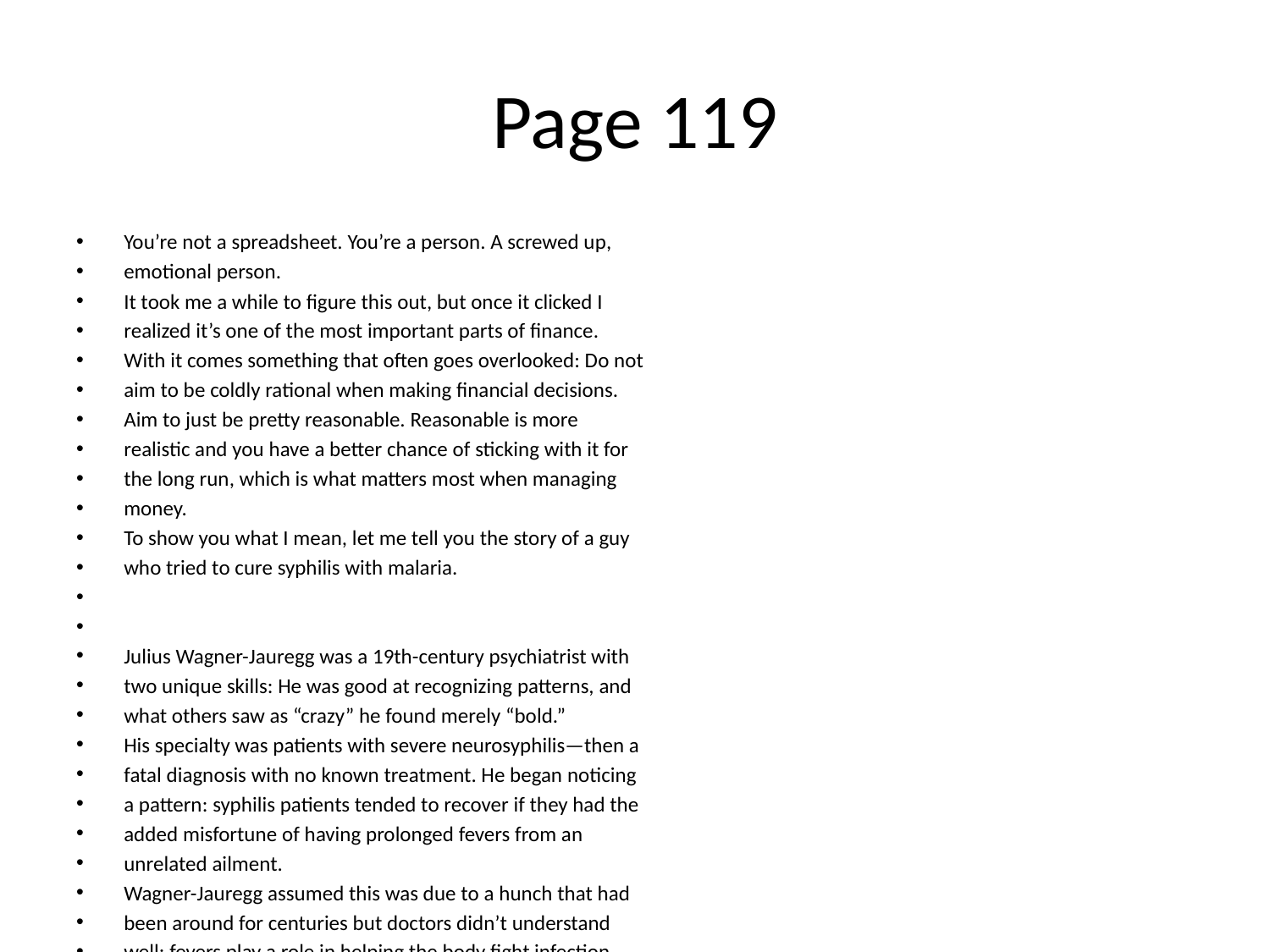

# Page 119
You’re not a spreadsheet. You’re a person. A screwed up,
emotional person.
It took me a while to ﬁgure this out, but once it clicked I
realized it’s one of the most important parts of ﬁnance.
With it comes something that often goes overlooked: Do not
aim to be coldly rational when making ﬁnancial decisions.
Aim to just be pretty reasonable. Reasonable is more
realistic and you have a better chance of sticking with it for
the long run, which is what matters most when managing
money.
To show you what I mean, let me tell you the story of a guy
who tried to cure syphilis with malaria.

Julius Wagner-Jauregg was a 19th-century psychiatrist with
two unique skills: He was good at recognizing patterns, and
what others saw as “crazy” he found merely “bold.”
His specialty was patients with severe neurosyphilis—then a
fatal diagnosis with no known treatment. He began noticing
a pattern: syphilis patients tended to recover if they had the
added misfortune of having prolonged fevers from an
unrelated ailment.
Wagner-Jauregg assumed this was due to a hunch that had
been around for centuries but doctors didn’t understand
well: fevers play a role in helping the body ﬁght infection.
So he jumped to the logical conclusion.